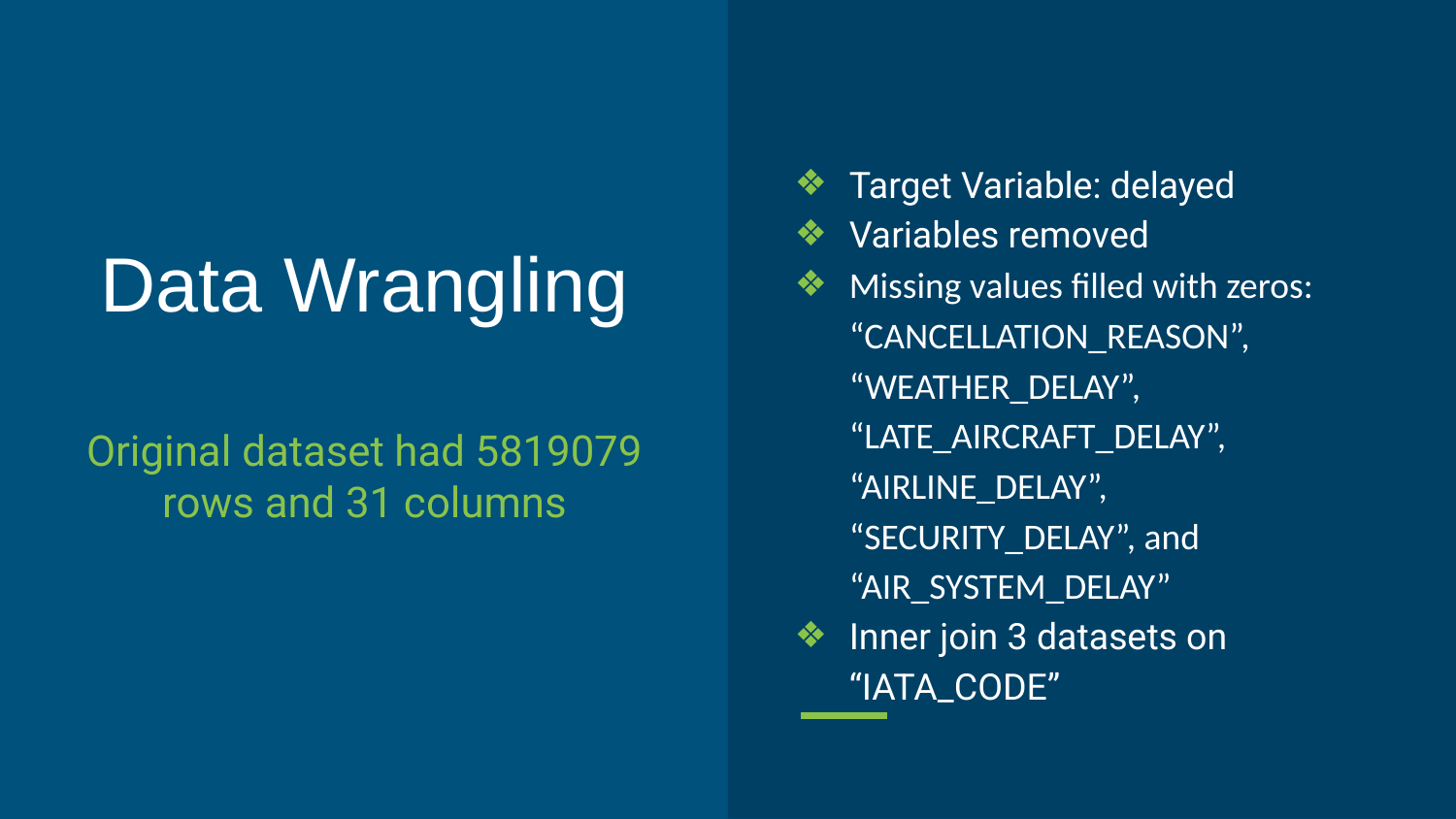

Target Variable: delayed
Variables removed
Missing values filled with zeros: “CANCELLATION_REASON”, “WEATHER_DELAY”, “LATE_AIRCRAFT_DELAY”, “AIRLINE_DELAY”, “SECURITY_DELAY”, and “AIR_SYSTEM_DELAY”
Inner join 3 datasets on “IATA_CODE”
# Data Wrangling
Original dataset had 5819079 rows and 31 columns